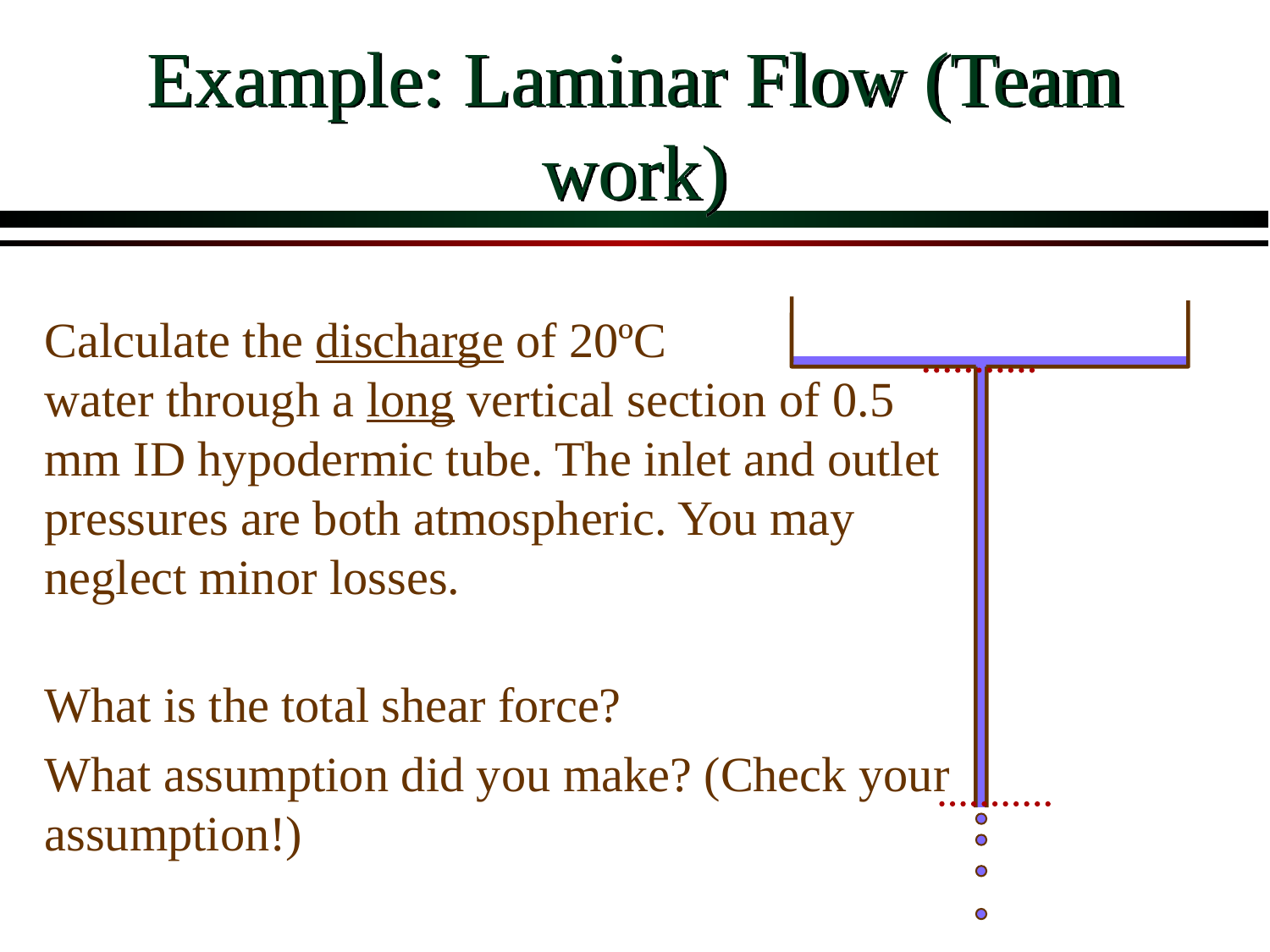

# Example: Laminar Flow (Team work)

Calculate the discharge of 20ºC
water through a long vertical section of 0.5 mm ID hypodermic tube. The inlet and outlet pressures are both atmospheric. You may neglect minor losses.
What is the total shear force?
What assumption did you make? (Check your assumption!)